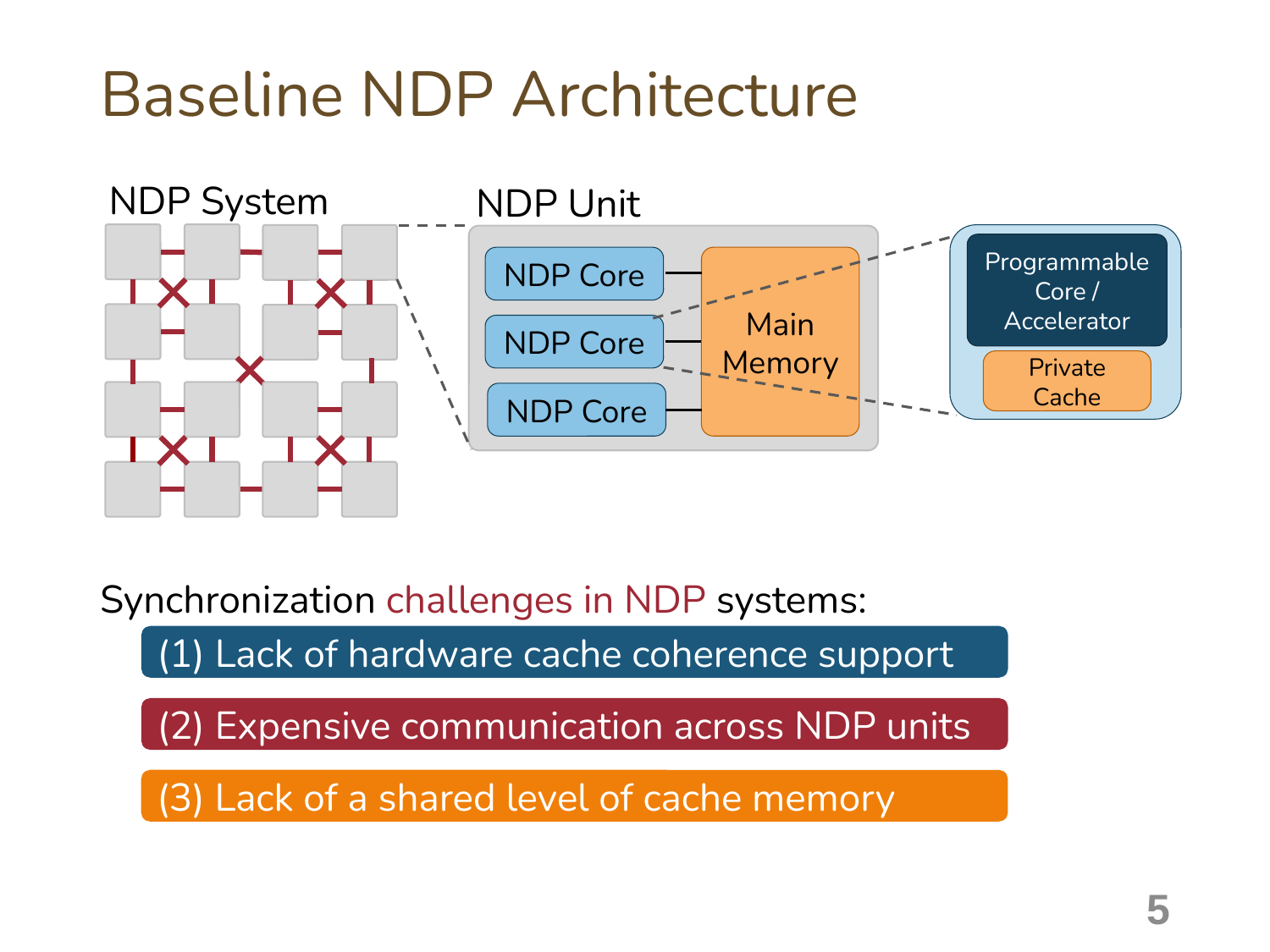

Baseline NDP Architecture

Synchronization challenges in NDP systems:
NDP System
NDP Unit

Main Memory
NDP Core
NDP Core
NDP Core

Programmable Core / Accelerator
Private Cache
(1) Lack of hardware cache coherence support
(2) Expensive communication across NDP units
(3) Lack of a shared level of cache memory
5